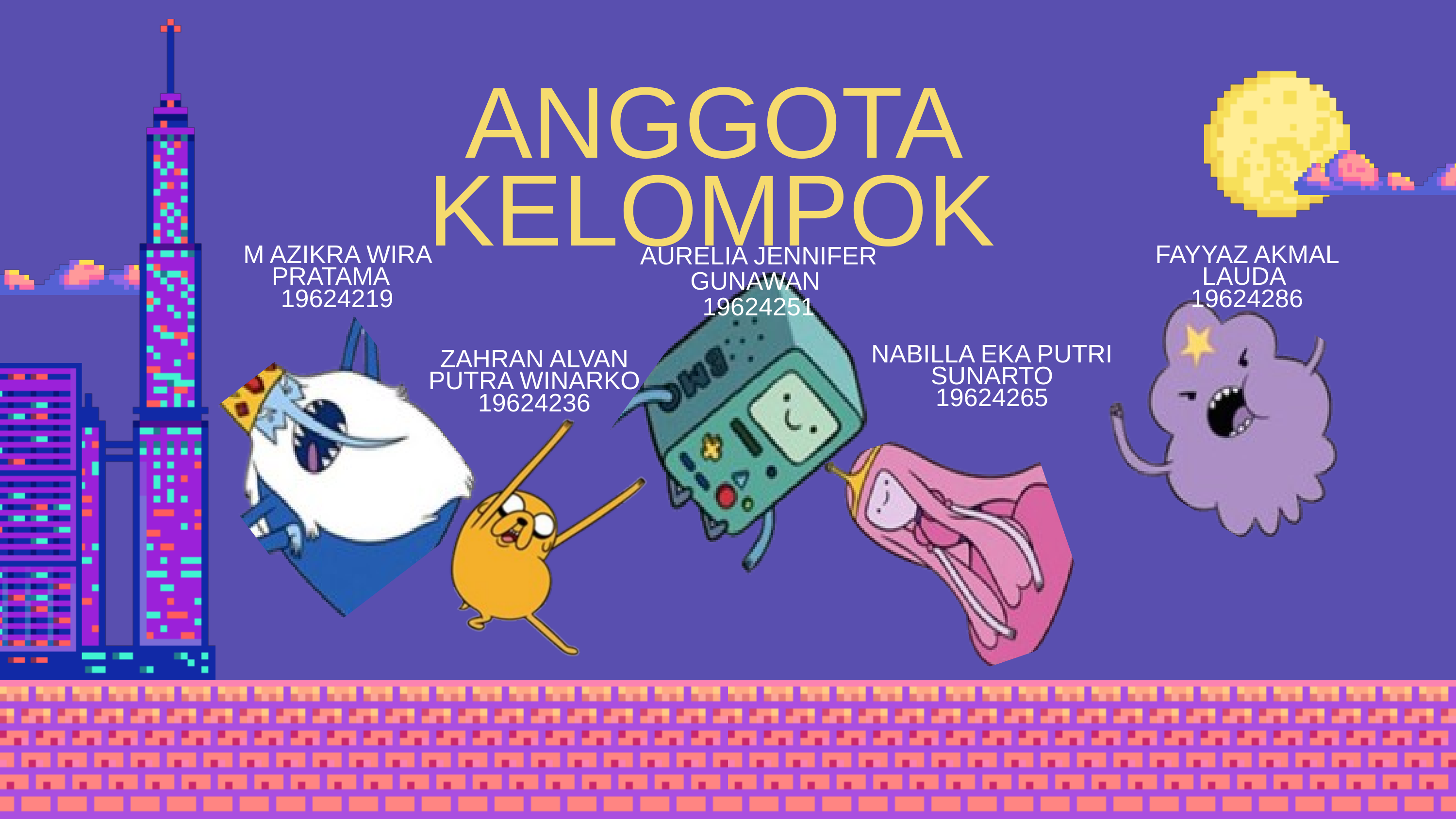

ANGGOTA KELOMPOK

M AZIKRA WIRA PRATAMA
19624219

AURELIA JENNIFER GUNAWAN
19624251

FAYYAZ AKMAL LAUDA
19624286

NABILLA EKA PUTRI SUNARTO
19624265

ZAHRAN ALVAN PUTRA WINARKO
19624236